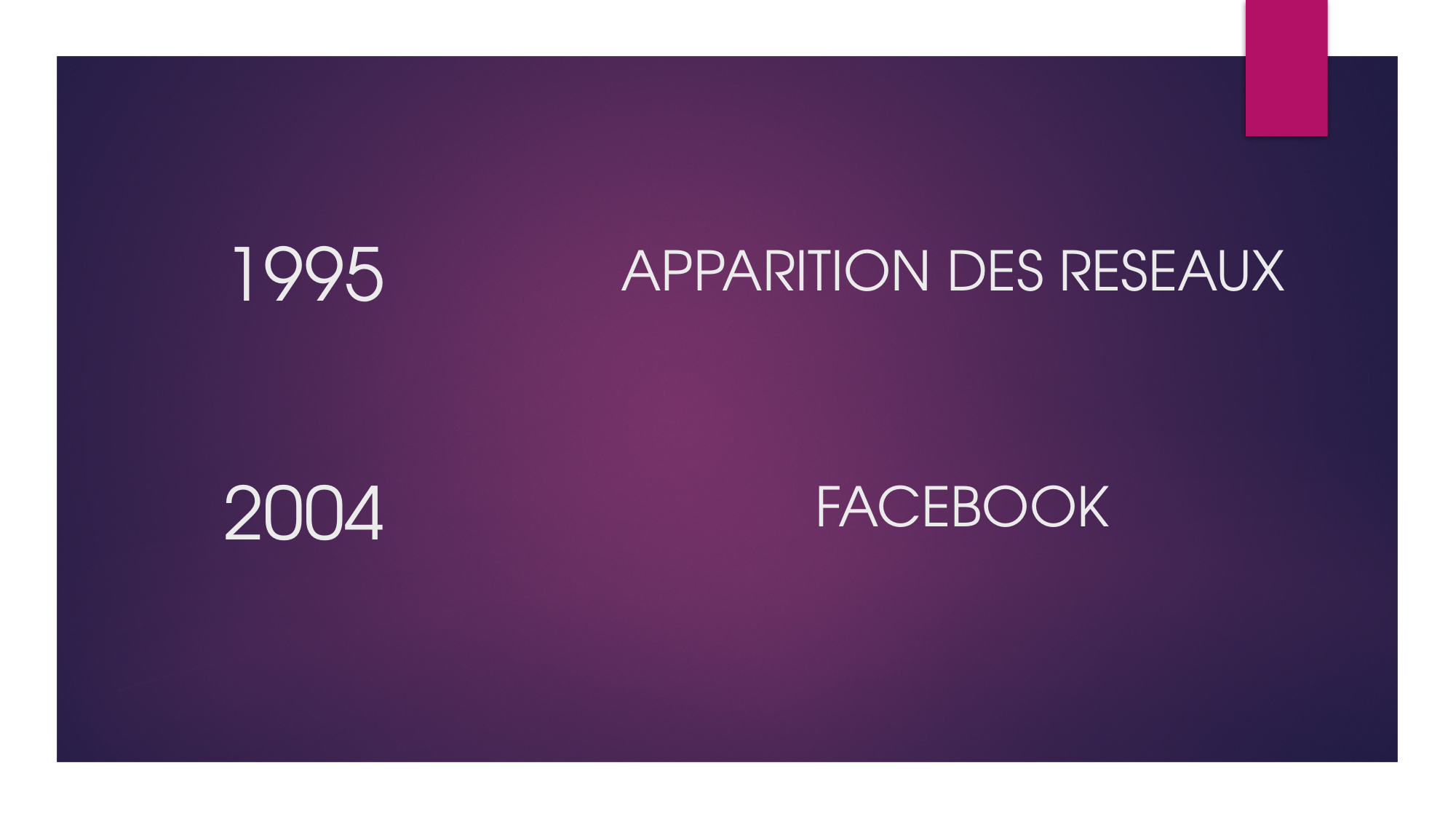

# 1995
APPARITION DES RESEAUX
2004
FACEBOOK